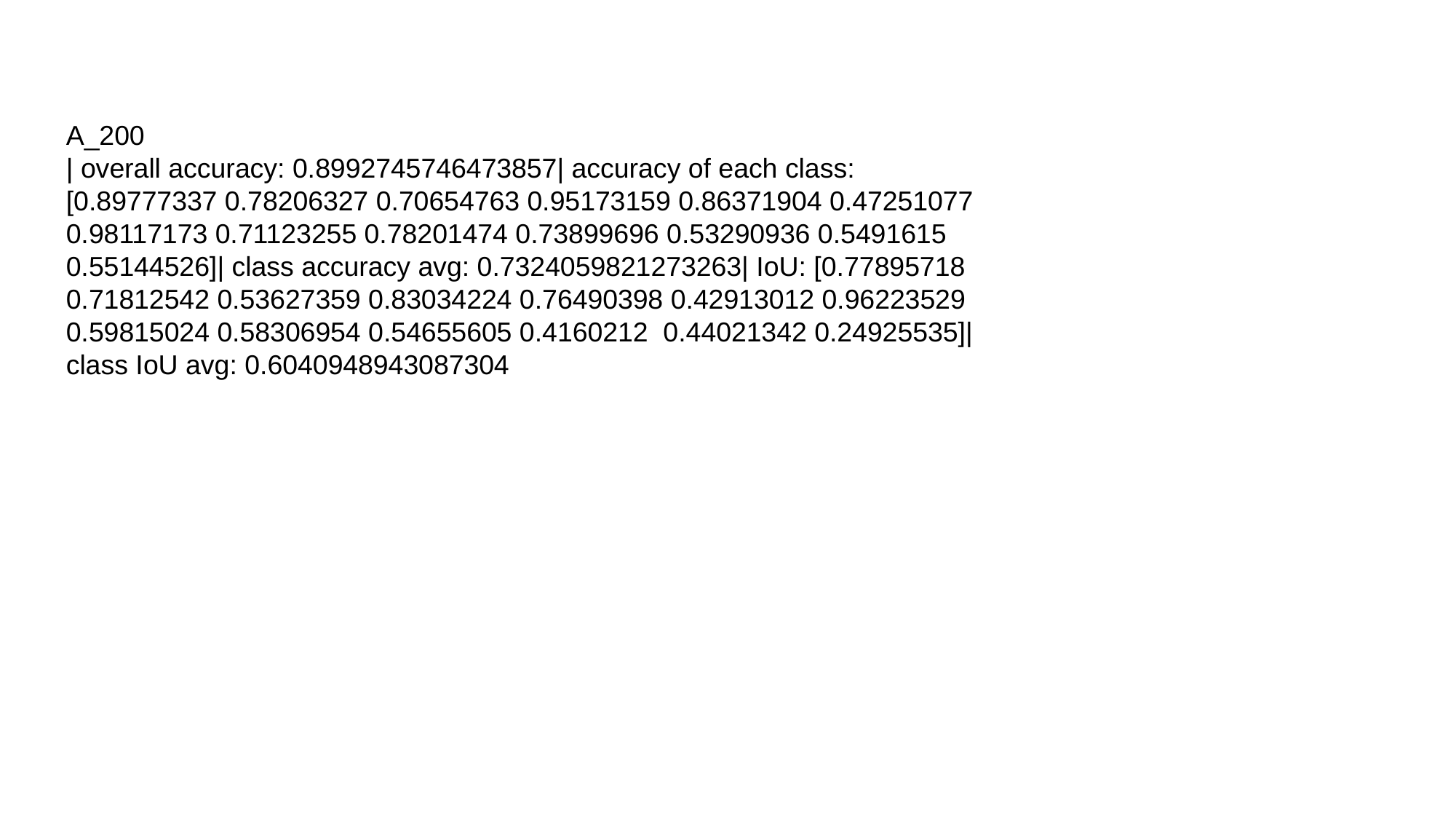

A_200
| overall accuracy: 0.8992745746473857| accuracy of each class: [0.89777337 0.78206327 0.70654763 0.95173159 0.86371904 0.47251077 0.98117173 0.71123255 0.78201474 0.73899696 0.53290936 0.5491615 0.55144526]| class accuracy avg: 0.7324059821273263| IoU: [0.77895718 0.71812542 0.53627359 0.83034224 0.76490398 0.42913012 0.96223529 0.59815024 0.58306954 0.54655605 0.4160212  0.44021342 0.24925535]| class IoU avg: 0.6040948943087304